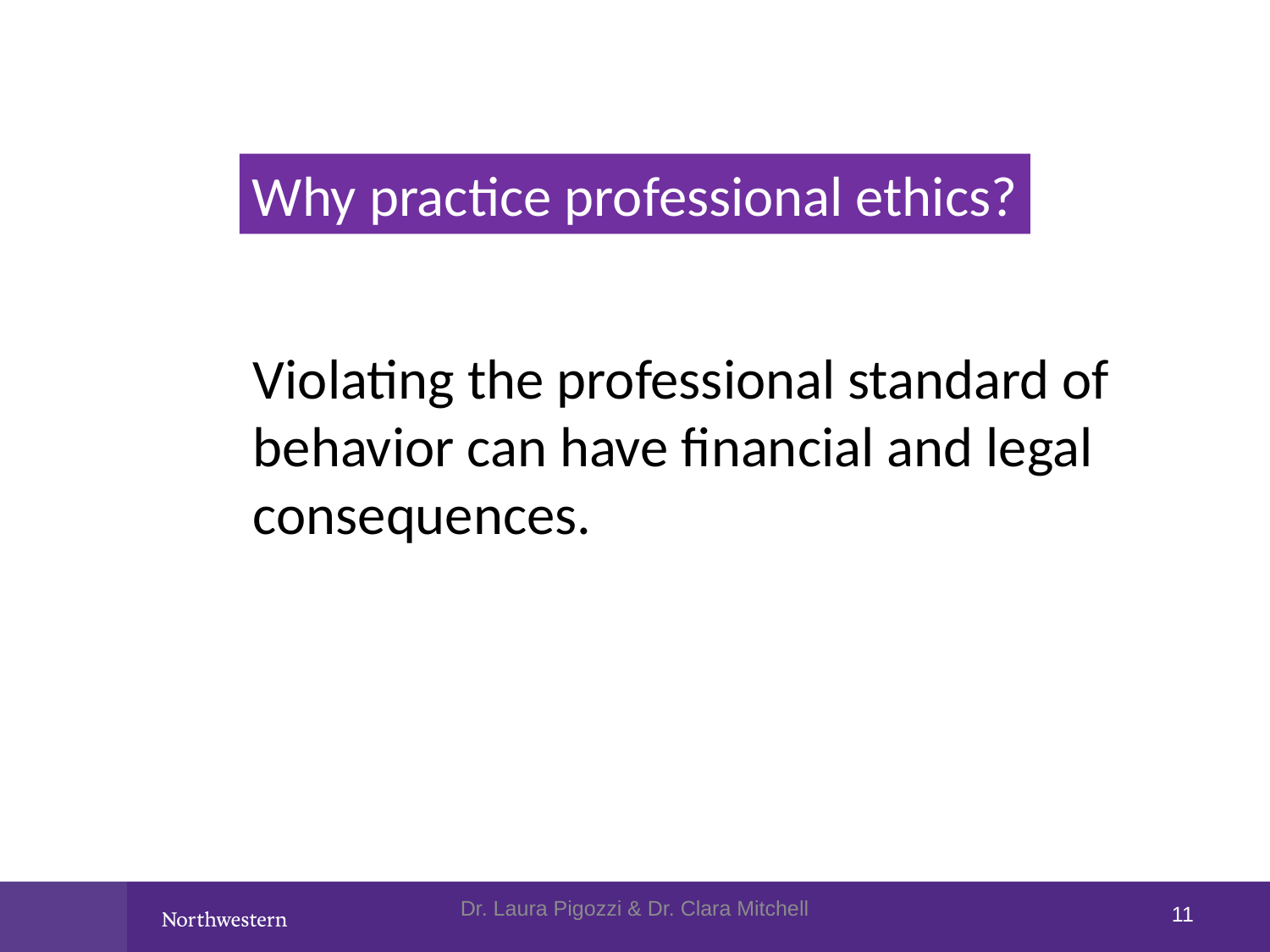

Why practice professional ethics?
Violating the professional standard of
behavior can have financial and legal
consequences.
Dr. Laura Pigozzi & Dr. Clara Mitchell
11